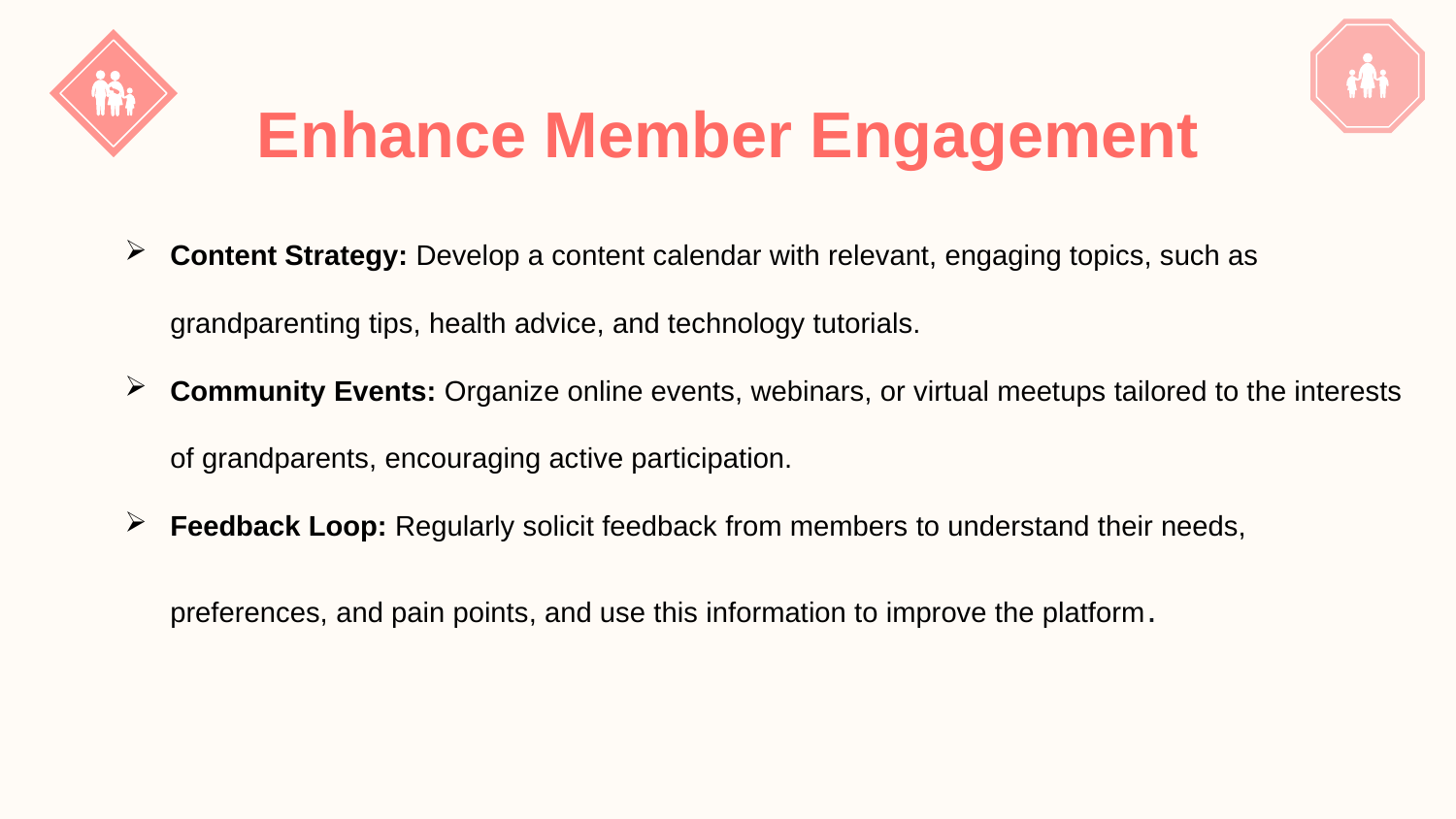

# Enhance Member Engagement
Content Strategy: Develop a content calendar with relevant, engaging topics, such as grandparenting tips, health advice, and technology tutorials.
Community Events: Organize online events, webinars, or virtual meetups tailored to the interests of grandparents, encouraging active participation.
Feedback Loop: Regularly solicit feedback from members to understand their needs, preferences, and pain points, and use this information to improve the platform.